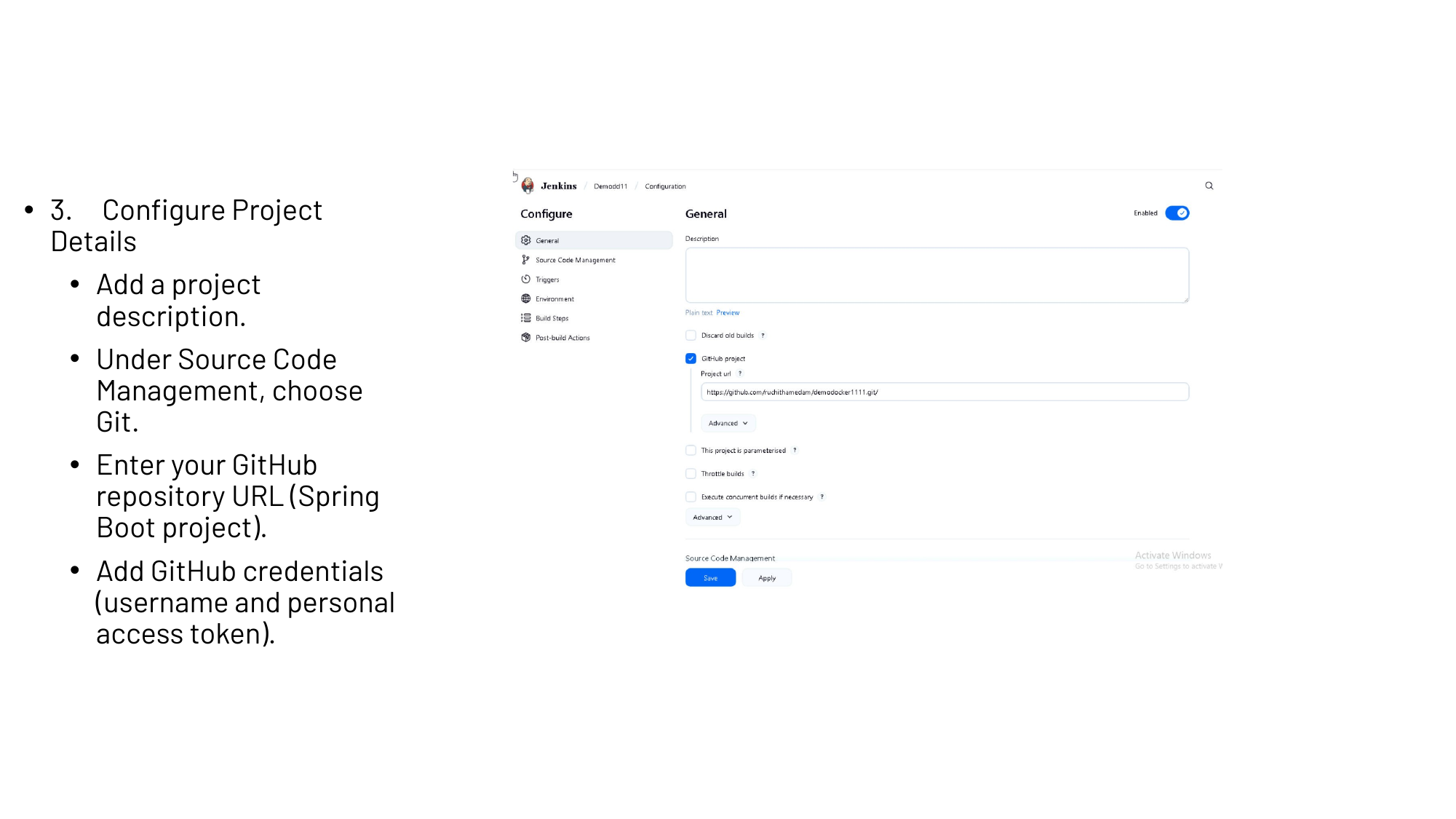

3.     Configure Project Details
Add a project description.
Under Source Code Management, choose Git.
Enter your GitHub repository URL (Spring Boot project).
Add GitHub credentials (username and personal access token).